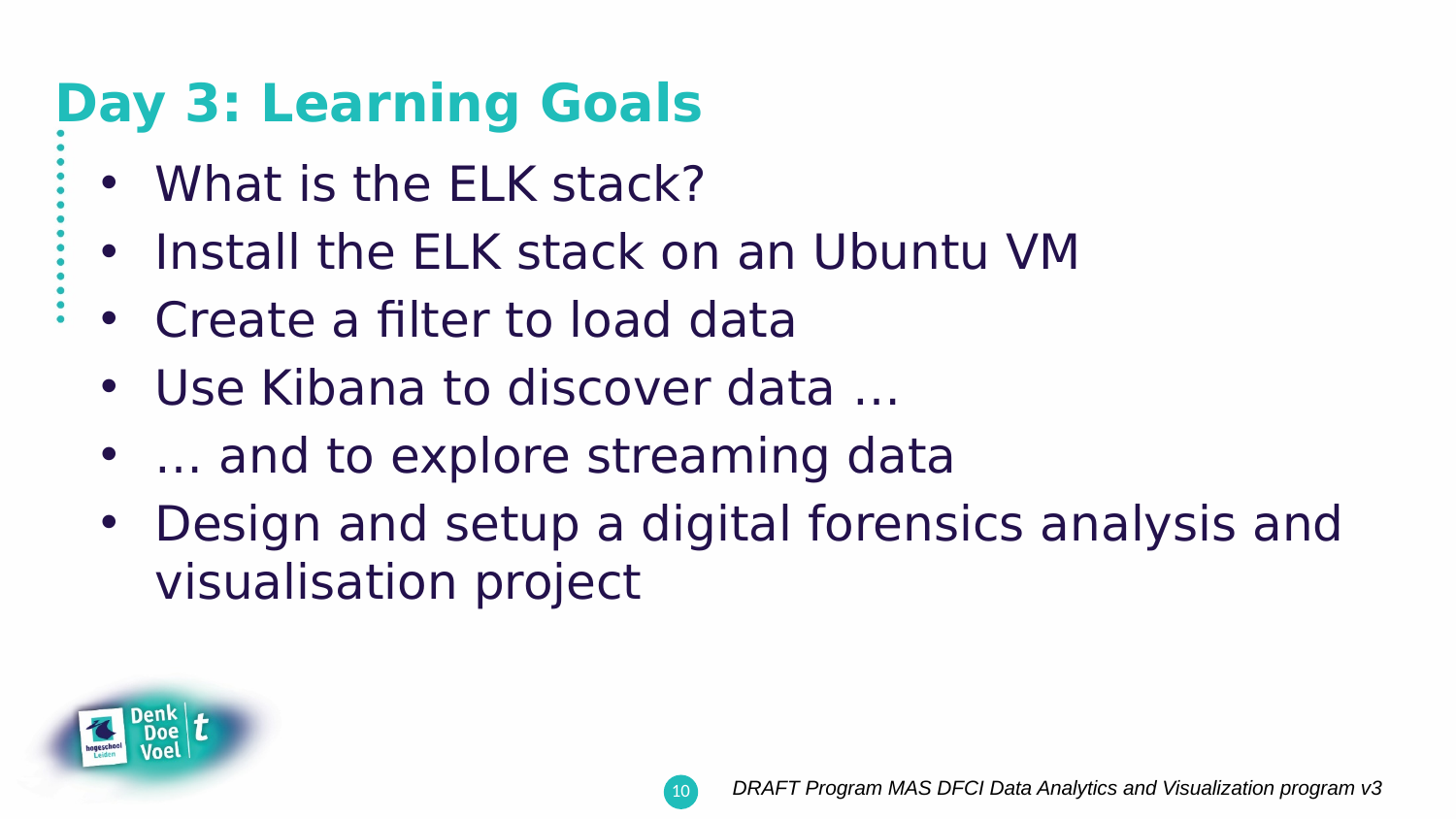

# Day 3: Learning Goals
What is the ELK stack?
Install the ELK stack on an Ubuntu VM
Create a filter to load data
Use Kibana to discover data …
… and to explore streaming data
Design and setup a digital forensics analysis and visualisation project
DRAFT Program MAS DFCI Data Analytics and Visualization program v3